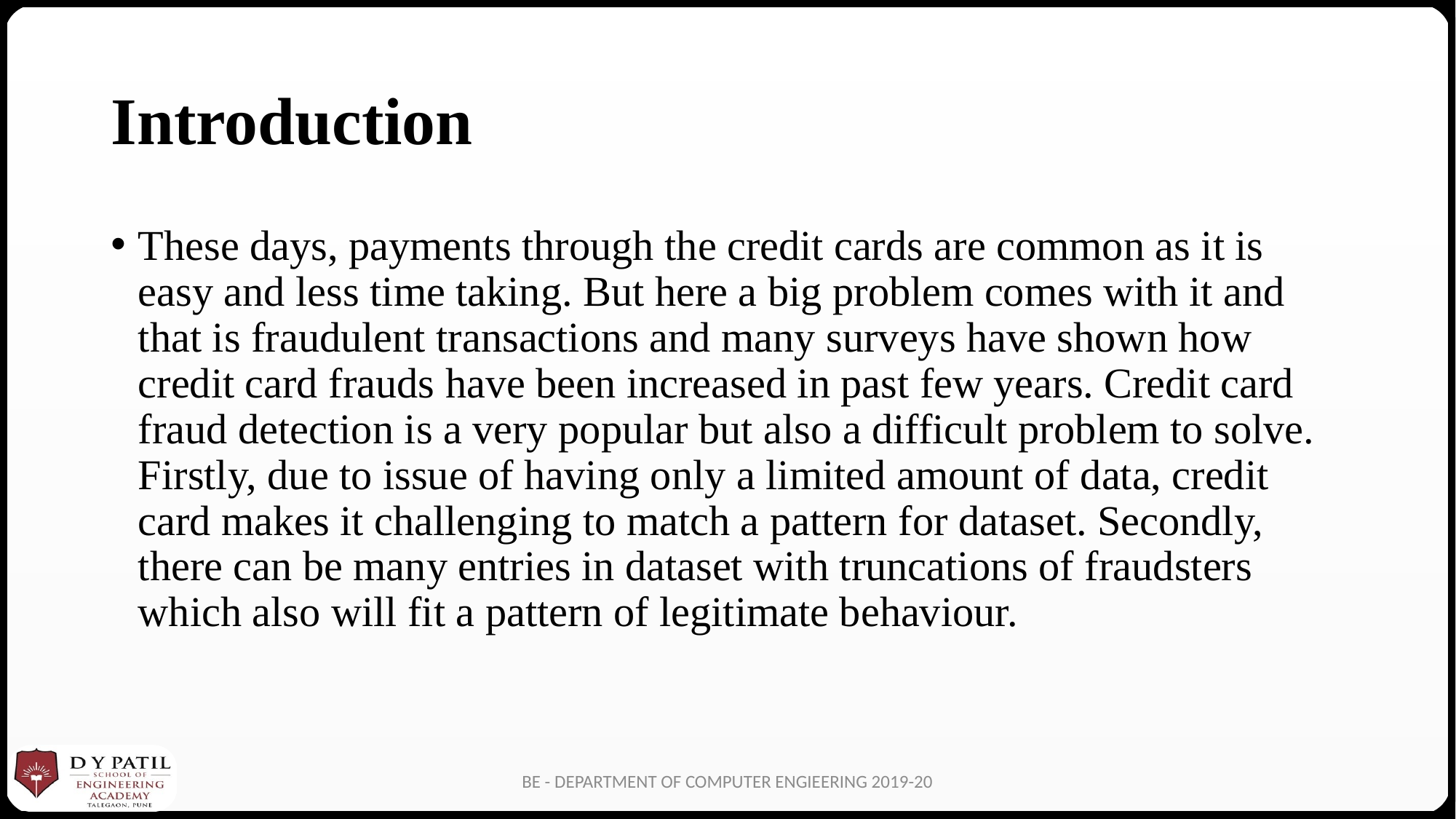

# Introduction
These days, payments through the credit cards are common as it is easy and less time taking. But here a big problem comes with it and that is fraudulent transactions and many surveys have shown how credit card frauds have been increased in past few years. Credit card fraud detection is a very popular but also a difficult problem to solve. Firstly, due to issue of having only a limited amount of data, credit card makes it challenging to match a pattern for dataset. Secondly, there can be many entries in dataset with truncations of fraudsters which also will fit a pattern of legitimate behaviour.
BE - DEPARTMENT OF COMPUTER ENGIEERING 2019-20